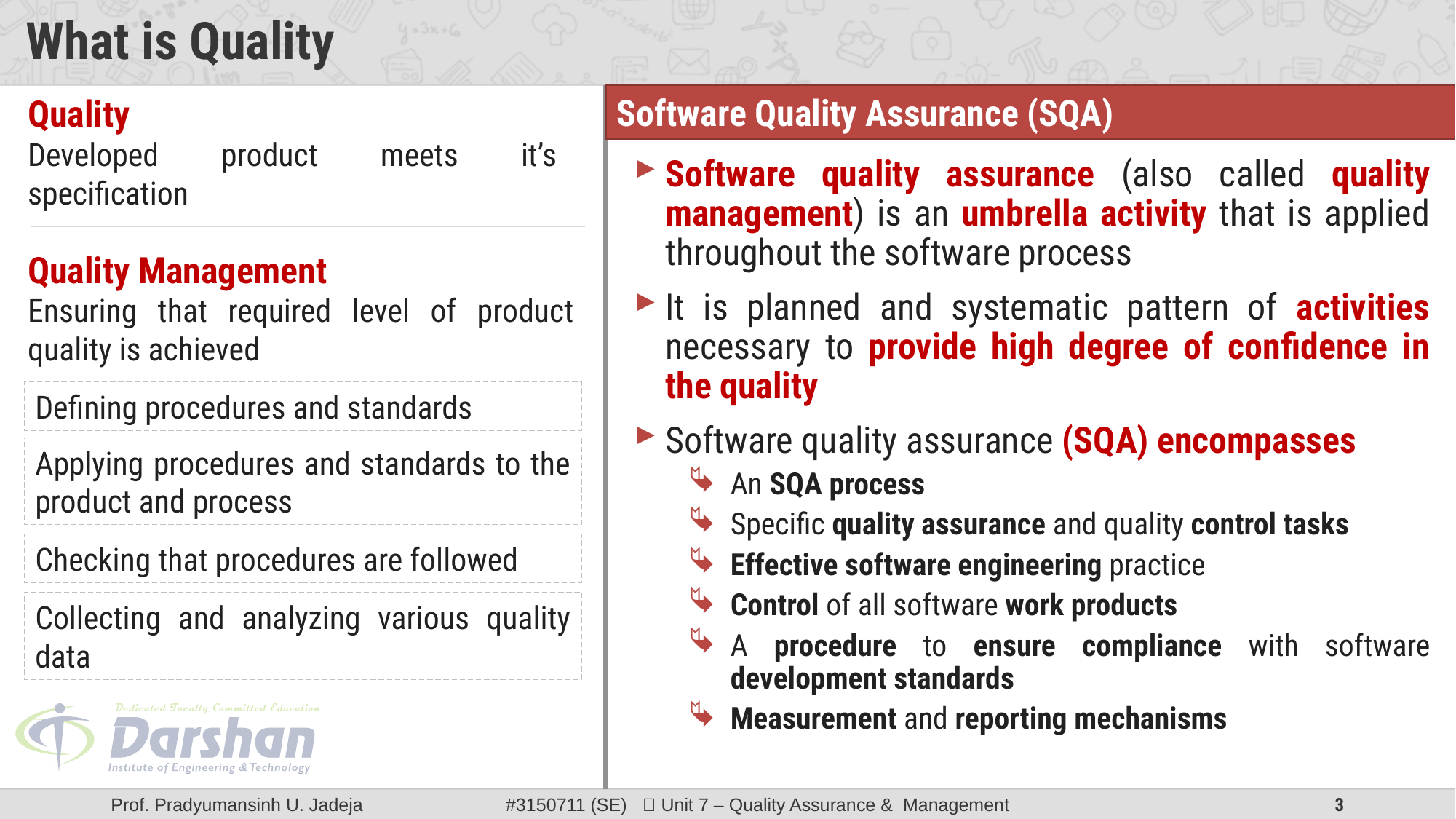

# What is Quality
Software Quality Assurance (SQA)
Quality
Developed product meets it’s specification
Software quality assurance (also called quality management) is an umbrella activity that is applied throughout the software process
It is planned and systematic pattern of activities necessary to provide high degree of confidence in the quality
Software quality assurance (SQA) encompasses
An SQA process
Specific quality assurance and quality control tasks
Effective software engineering practice
Control of all software work products
A procedure to ensure compliance with software development standards
Measurement and reporting mechanisms

Quality Management
Ensuring that required level of product quality is achieved
Defining procedures and standards
Applying procedures and standards to the product and process
Checking that procedures are followed
Collecting and analyzing various quality data